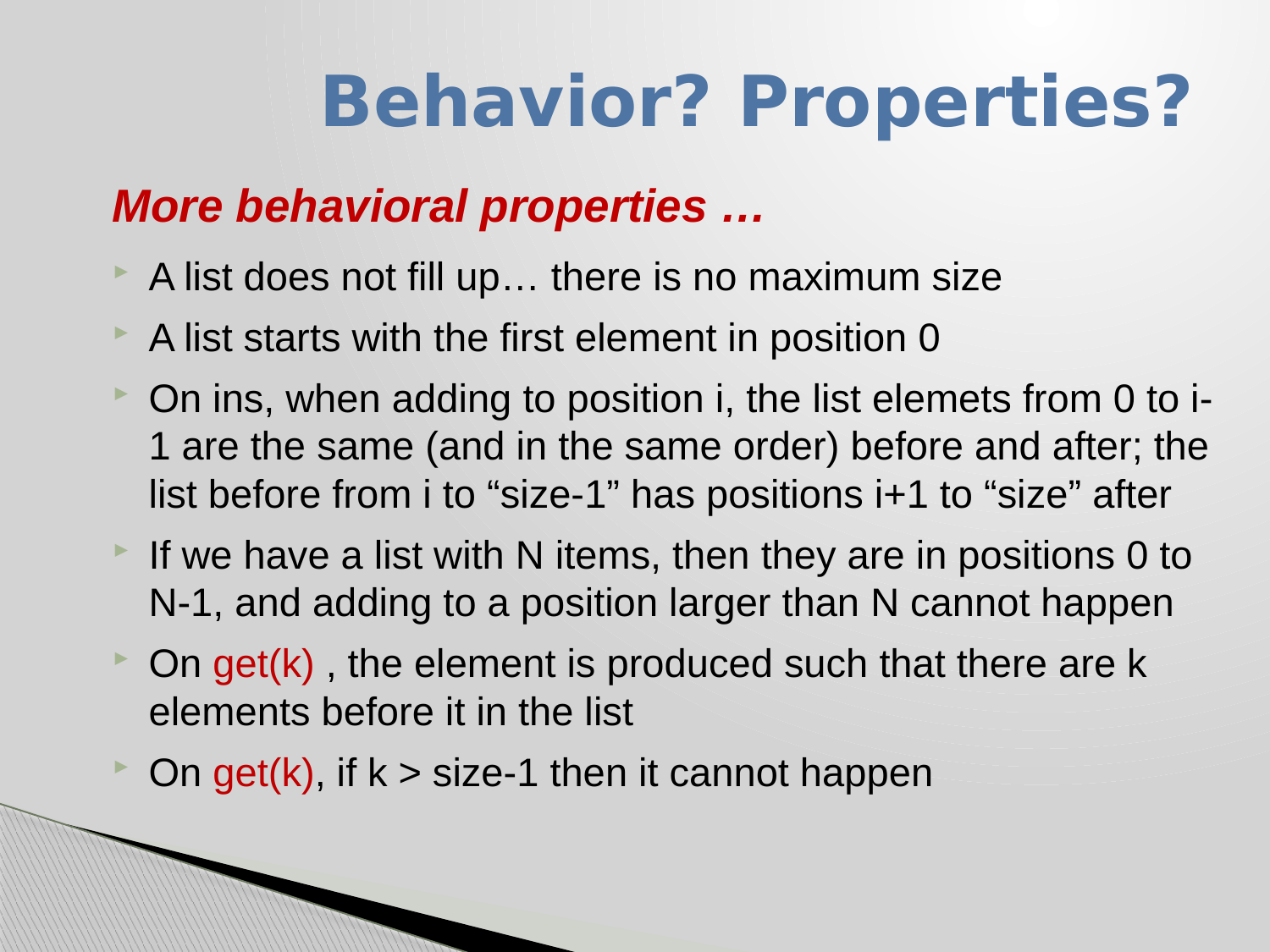

# Behavior? Properties?
More behavioral properties …
A list does not fill up… there is no maximum size
A list starts with the first element in position 0
On ins, when adding to position i, the list elemets from 0 to i-1 are the same (and in the same order) before and after; the list before from i to “size-1” has positions i+1 to “size” after
If we have a list with N items, then they are in positions 0 to N-1, and adding to a position larger than N cannot happen
On get(k) , the element is produced such that there are k elements before it in the list
On get(k), if k > size-1 then it cannot happen